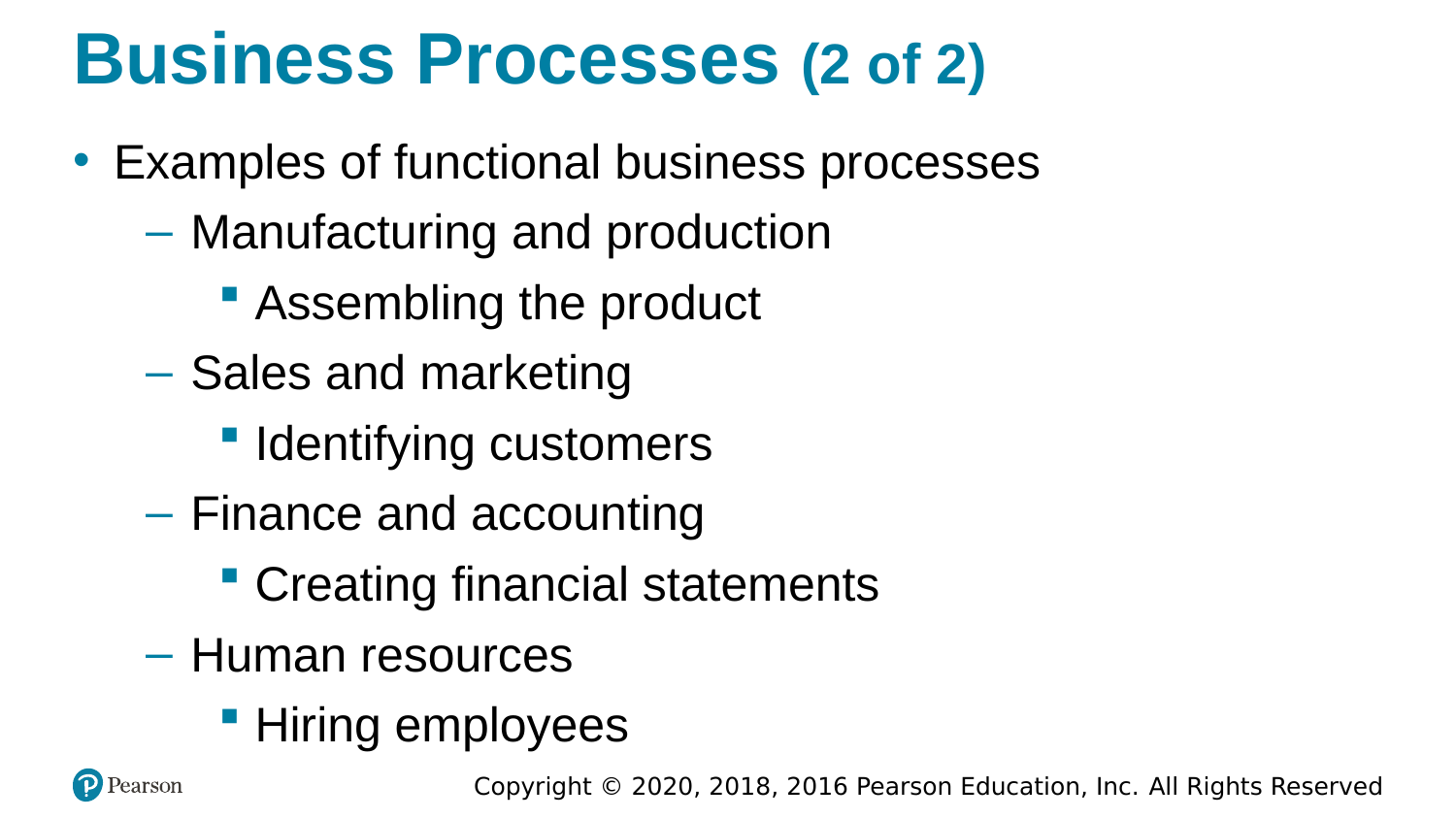

# Business Processes (2 of 2)
Examples of functional business processes
Manufacturing and production
Assembling the product
Sales and marketing
Identifying customers
Finance and accounting
Creating financial statements
Human resources
Hiring employees